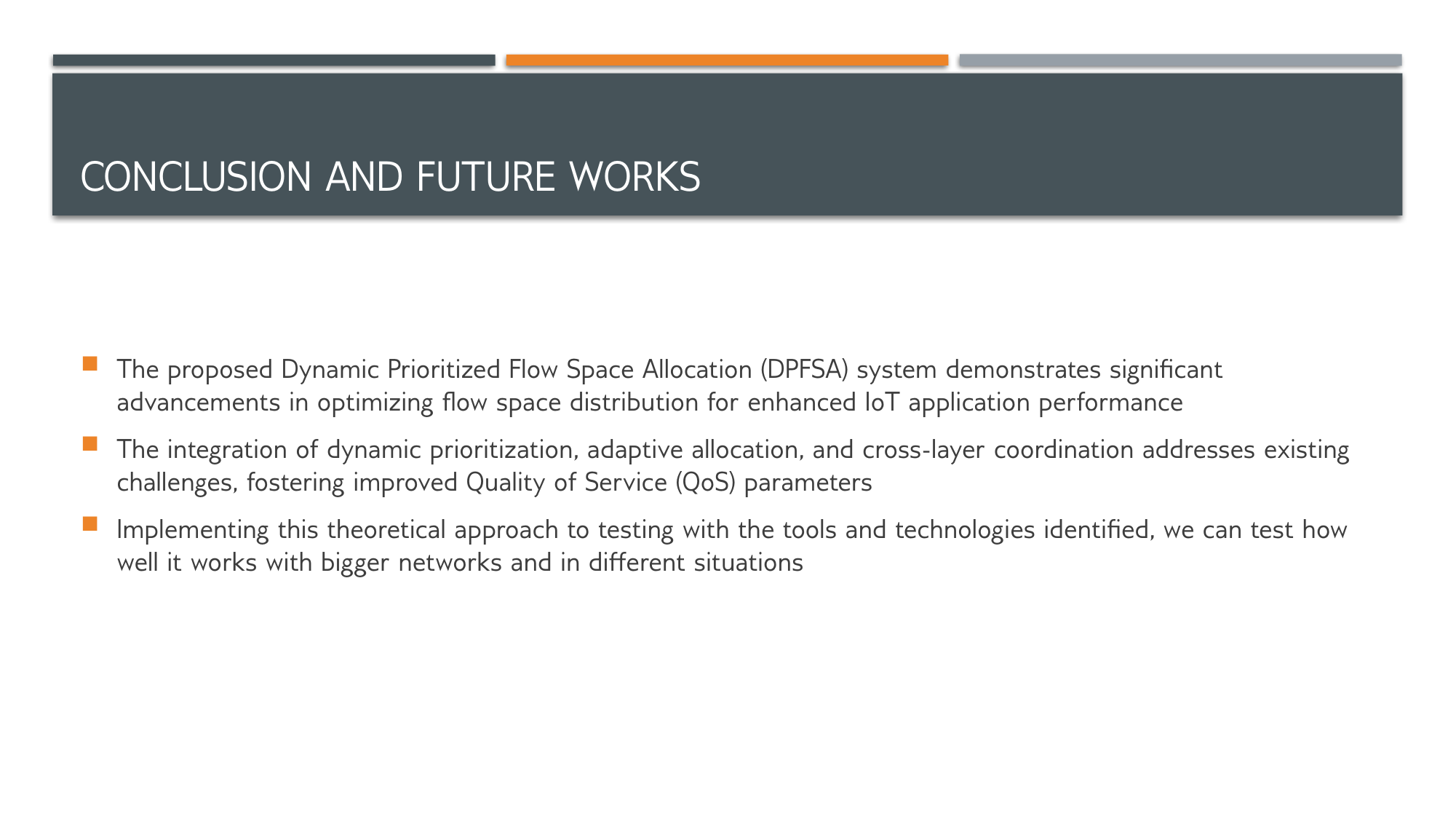

# Conclusion and FUTURE WORKS
The proposed Dynamic Prioritized Flow Space Allocation (DPFSA) system demonstrates significant advancements in optimizing flow space distribution for enhanced IoT application performance
The integration of dynamic prioritization, adaptive allocation, and cross-layer coordination addresses existing challenges, fostering improved Quality of Service (QoS) parameters
Implementing this theoretical approach to testing with the tools and technologies identified, we can test how well it works with bigger networks and in different situations